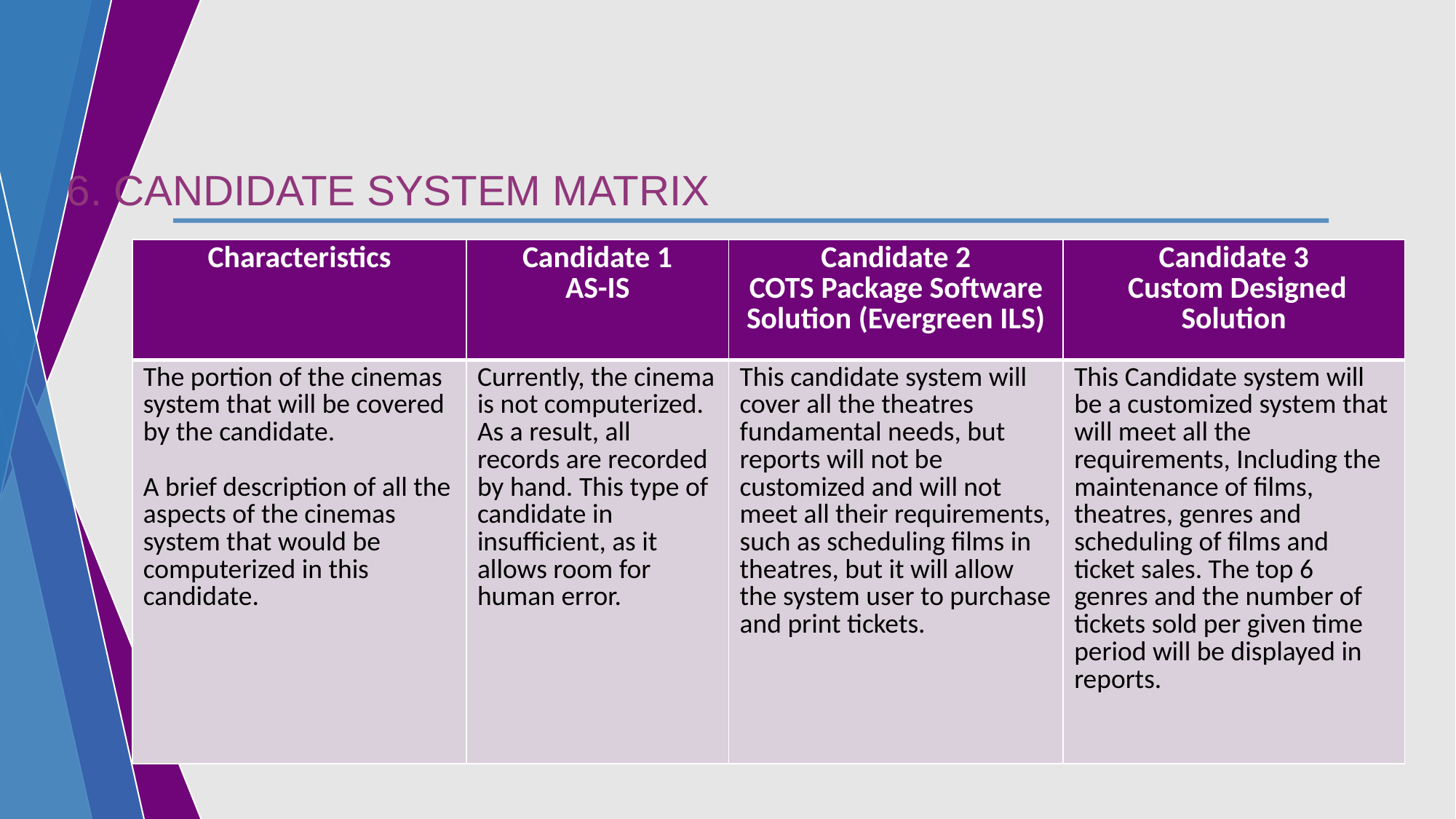

6. CANDIDATE SYSTEM MATRIX

| Characteristics | Candidate 1 AS-IS | Candidate 2 COTS Package Software Solution (Evergreen ILS) | Candidate 3 Custom Designed Solution |
| --- | --- | --- | --- |
| The portion of the cinemas system that will be covered by the candidate. A brief description of all the aspects of the cinemas system that would be computerized in this candidate. | Currently, the cinema is not computerized. As a result, all records are recorded by hand. This type of candidate in insufficient, as it allows room for human error. | This candidate system will cover all the theatres fundamental needs, but reports will not be customized and will not meet all their requirements, such as scheduling films in theatres, but it will allow the system user to purchase and print tickets. | This Candidate system will be a customized system that will meet all the requirements, Including the maintenance of films, theatres, genres and scheduling of films and ticket sales. The top 6 genres and the number of tickets sold per given time period will be displayed in reports. |